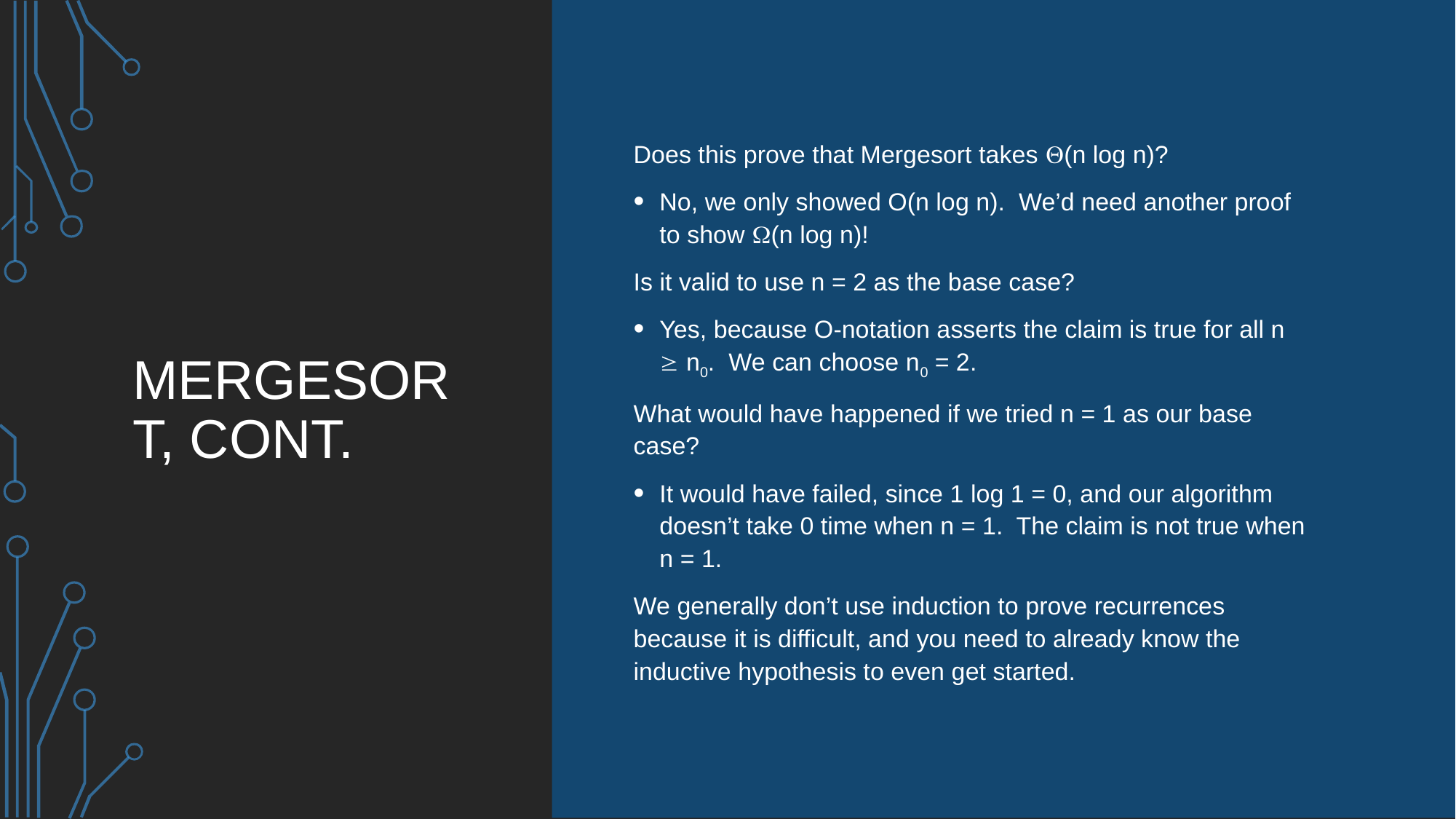

# Mergesort, cont.
Does this prove that Mergesort takes Θ(n log n)?
No, we only showed O(n log n).  We’d need another proof to show Ω(n log n)!
Is it valid to use n = 2 as the base case?
Yes, because O-notation asserts the claim is true for all n ≥ n0.  We can choose n0 = 2.
What would have happened if we tried n = 1 as our base case?
It would have failed, since 1 log 1 = 0, and our algorithm doesn’t take 0 time when n = 1.  The claim is not true when n = 1.
We generally don’t use induction to prove recurrences because it is difficult, and you need to already know the inductive hypothesis to even get started.